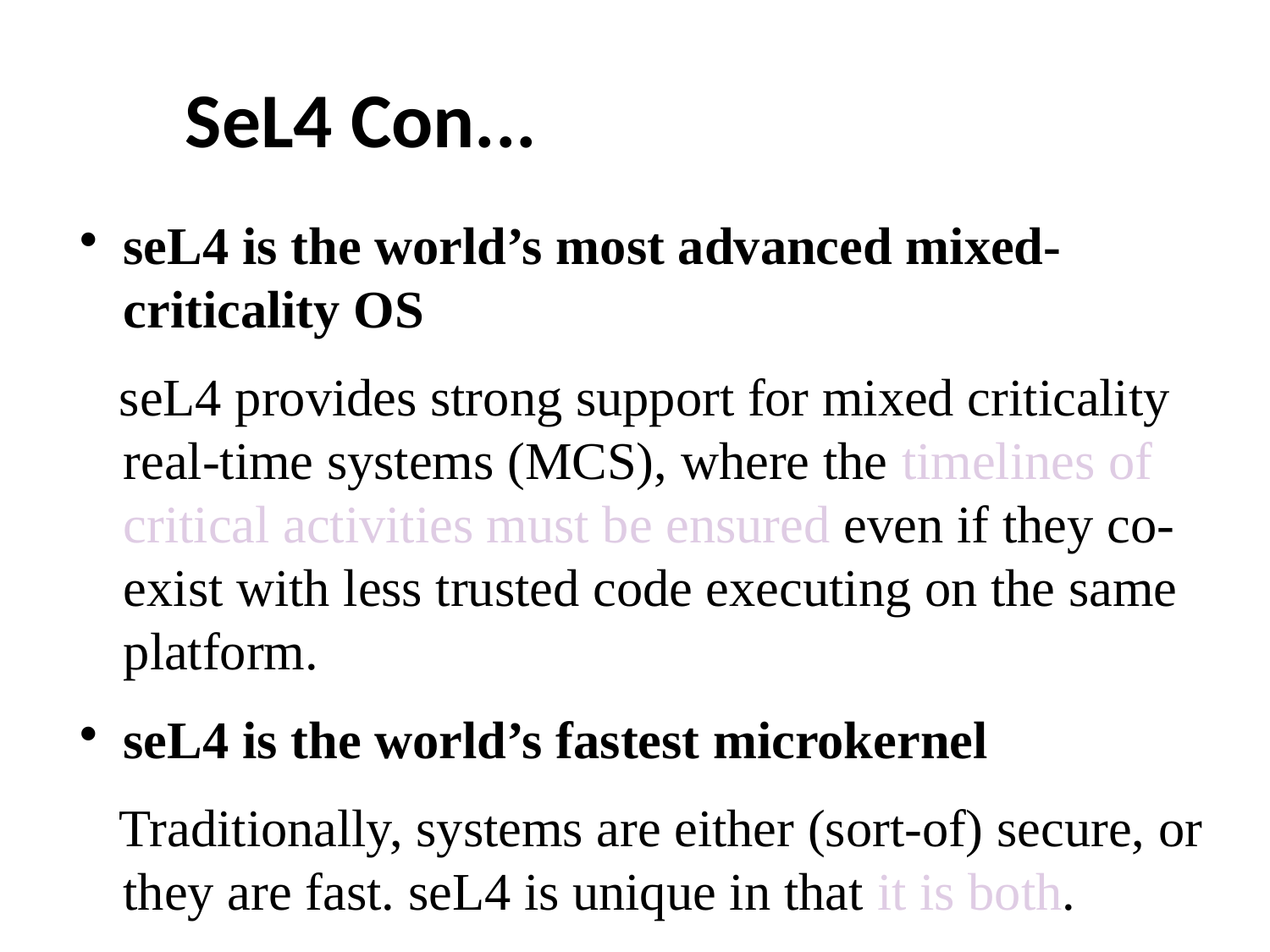

SeL4 Con...
seL4 is the world’s most advanced mixed-criticality OS
   seL4 provides strong support for mixed criticality real-time systems (MCS), where the timelines of critical activities must be ensured even if they co-exist with less trusted code executing on the same platform.
seL4 is the world’s fastest microkernel
   Traditionally, systems are either (sort-of) secure, or they are fast. seL4 is unique in that it is both.